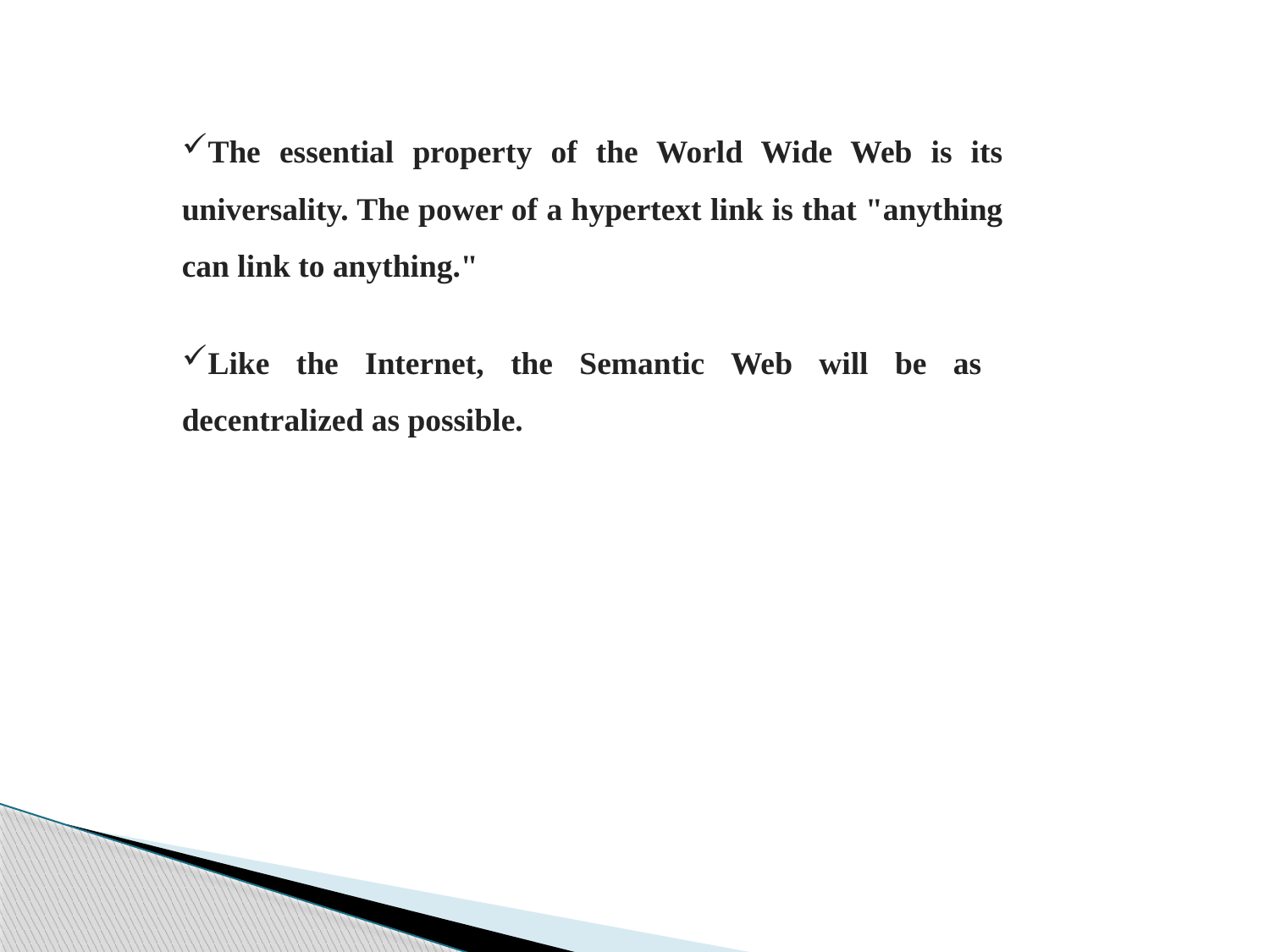

The essential property of the World Wide Web is its universality. The power of a hypertext link is that "anything can link to anything."
Like the Internet, the Semantic Web will be as decentralized as possible.